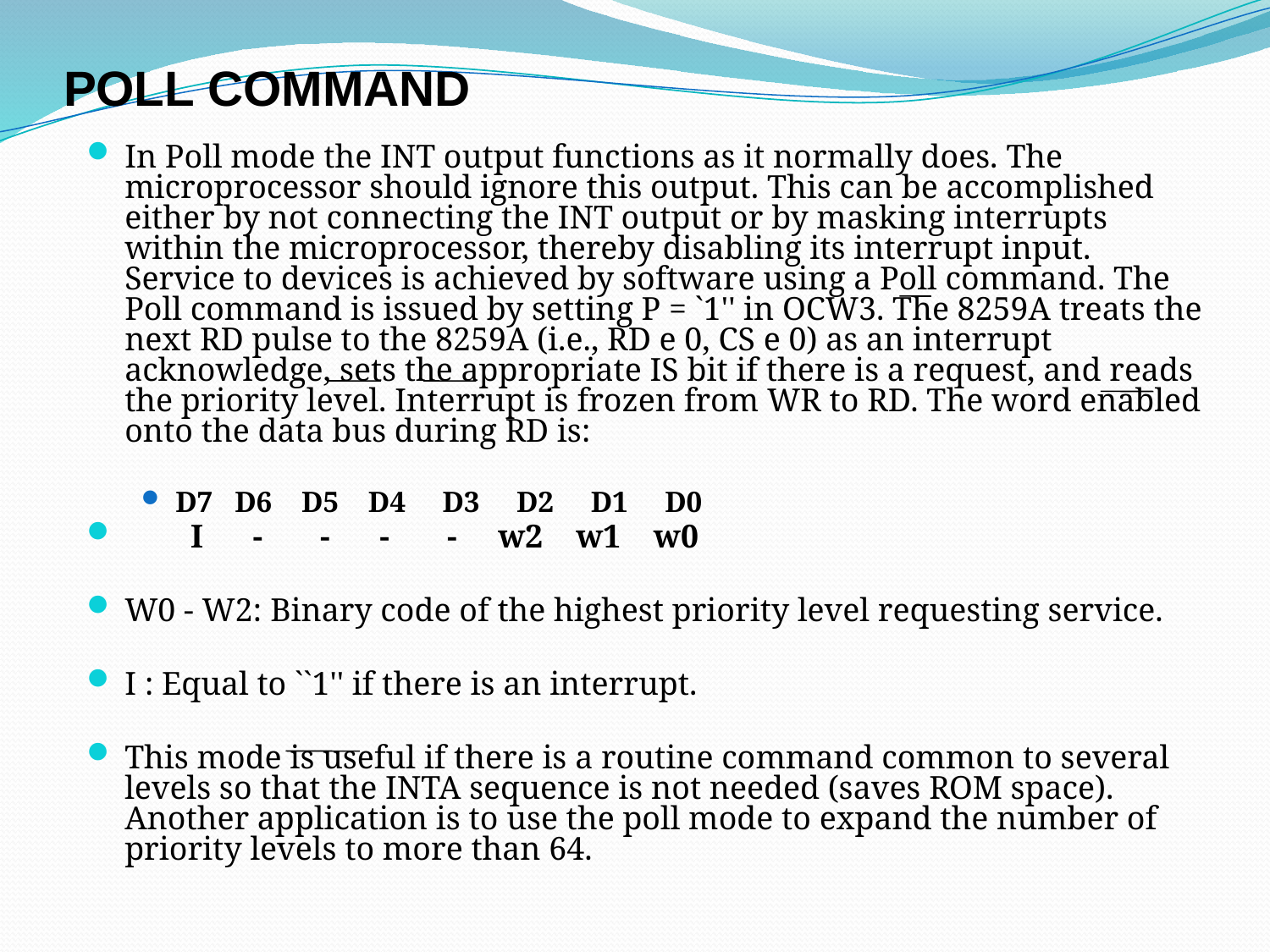

# POLL COMMAND
In Poll mode the INT output functions as it normally does. The microprocessor should ignore this output. This can be accomplished either by not connecting the INT output or by masking interrupts within the microprocessor, thereby disabling its interrupt input. Service to devices is achieved by software using a Poll command. The Poll command is issued by setting P = `1'' in OCW3. The 8259A treats the next RD pulse to the 8259A (i.e., RD e 0, CS e 0) as an interrupt acknowledge, sets the appropriate IS bit if there is a request, and reads the priority level. Interrupt is frozen from WR to RD. The word enabled onto the data bus during RD is:

D7   D6    D5    D4     D3     D2     D1     D0
        I      -       -      -       -     w2    w1    w0

W0 - W2: Binary code of the highest priority level requesting service.

I : Equal to ``1'' if there is an interrupt.

This mode is useful if there is a routine command common to several levels so that the INTA sequence is not needed (saves ROM space). Another application is to use the poll mode to expand the number of priority levels to more than 64.